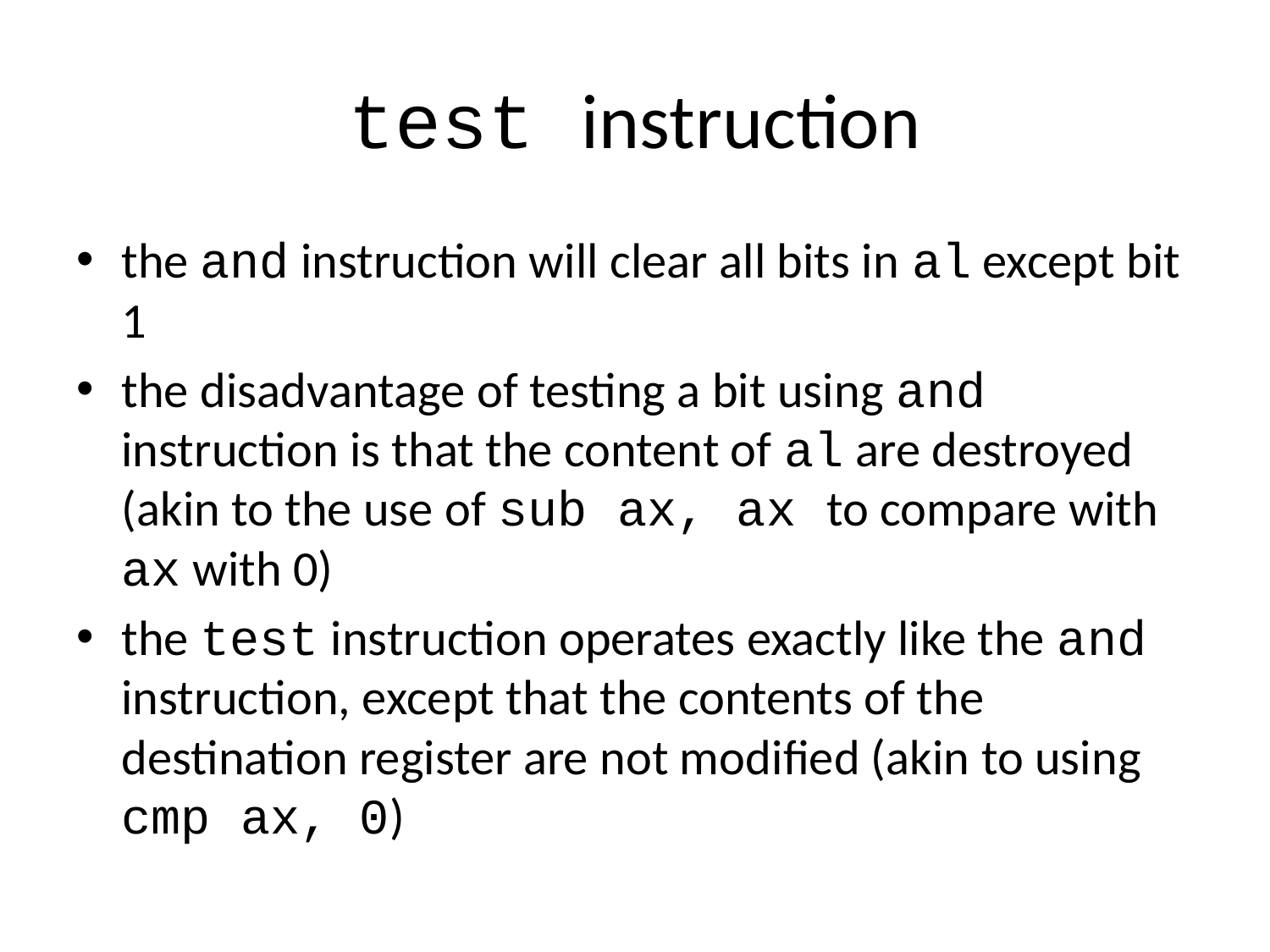

# test instruction
the and instruction will clear all bits in al except bit 1
the disadvantage of testing a bit using and instruction is that the content of al are destroyed (akin to the use of sub ax, ax to compare with ax with 0)
the test instruction operates exactly like the and instruction, except that the contents of the destination register are not modified (akin to using cmp ax, 0)